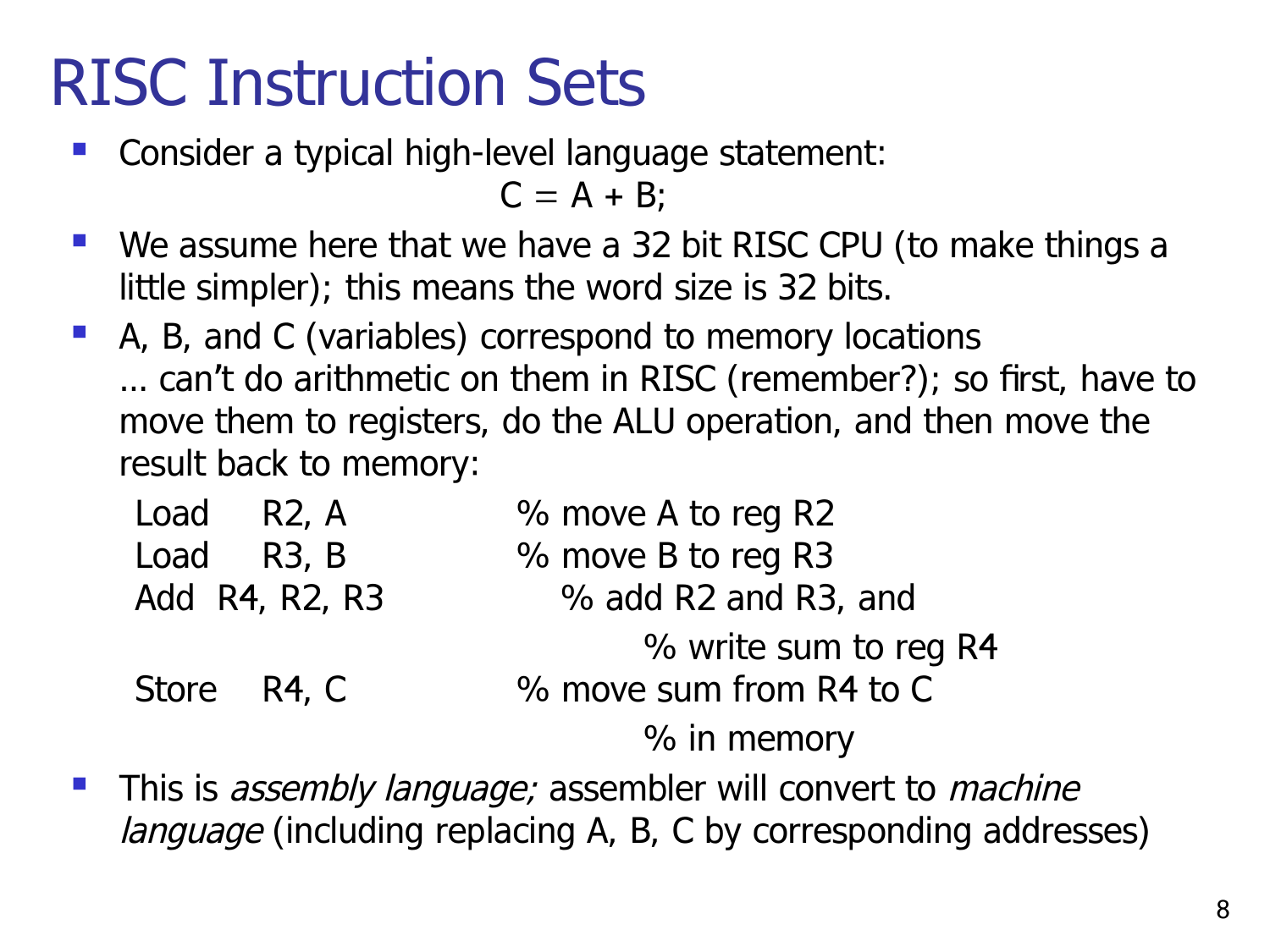

# RISC Instruction Sets
Consider a typical high-level language statement:
			C = A + B;
We assume here that we have a 32 bit RISC CPU (to make things a little simpler); this means the word size is 32 bits.
A, B, and C (variables) correspond to memory locations
… can’t do arithmetic on them in RISC (remember?); so first, have to move them to registers, do the ALU operation, and then move the result back to memory:
Load	R2, A		% move A to reg R2
Load	R3, B		% move B to reg R3
Add  R4, R2, R3                % add R2 and R3, and
				% write sum to reg R4
Store	R4, C		% move sum from R4 to C
				% in memory
This is assembly language; assembler will convert to machine language (including replacing A, B, C by corresponding addresses)

8